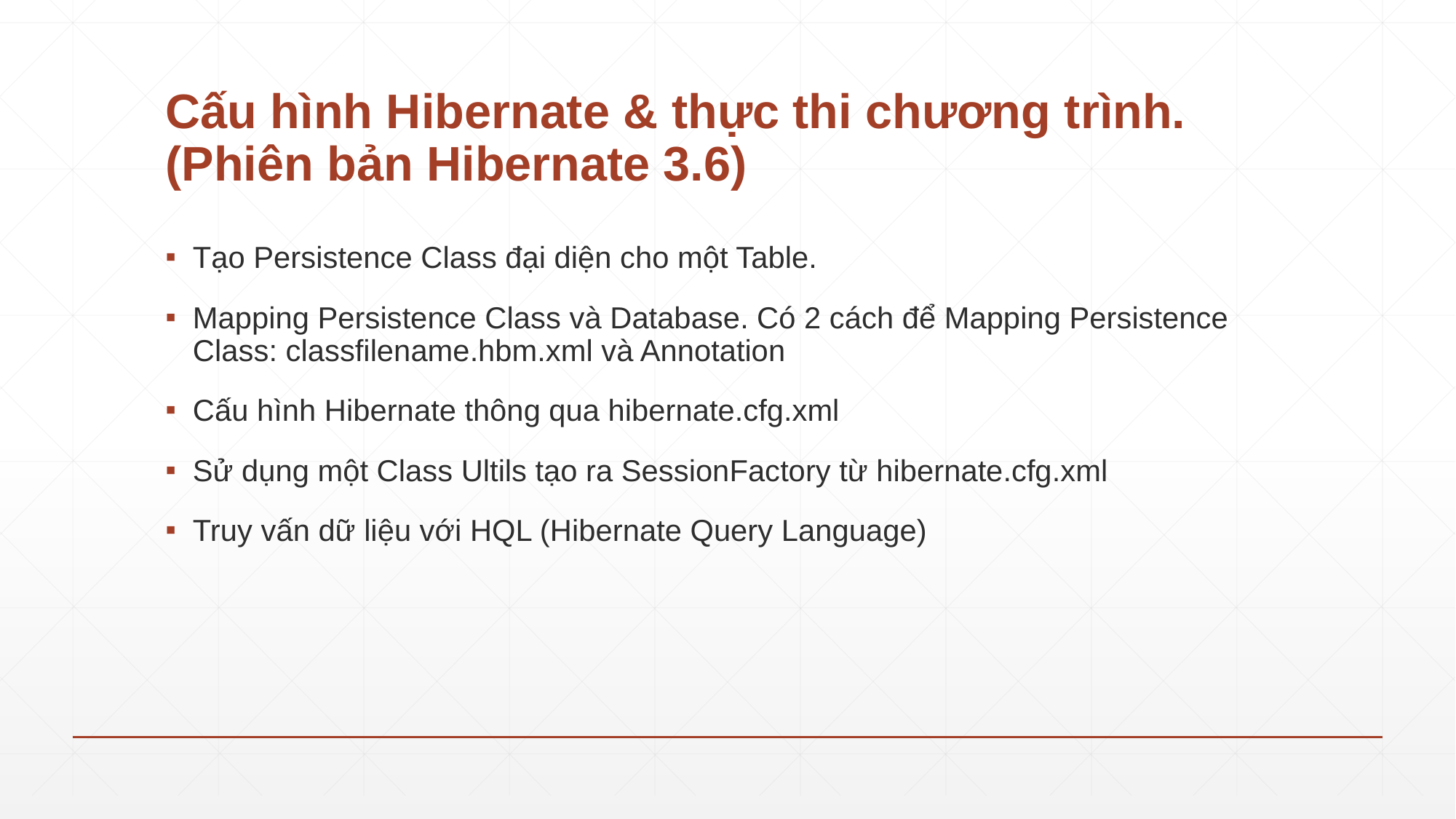

# Cấu hình Hibernate & thực thi chương trình. (Phiên bản Hibernate 3.6)
Tạo Persistence Class đại diện cho một Table.
Mapping Persistence Class và Database. Có 2 cách để Mapping Persistence Class: classfilename.hbm.xml và Annotation
Cấu hình Hibernate thông qua hibernate.cfg.xml
Sử dụng một Class Ultils tạo ra SessionFactory từ hibernate.cfg.xml
Truy vấn dữ liệu với HQL (Hibernate Query Language)